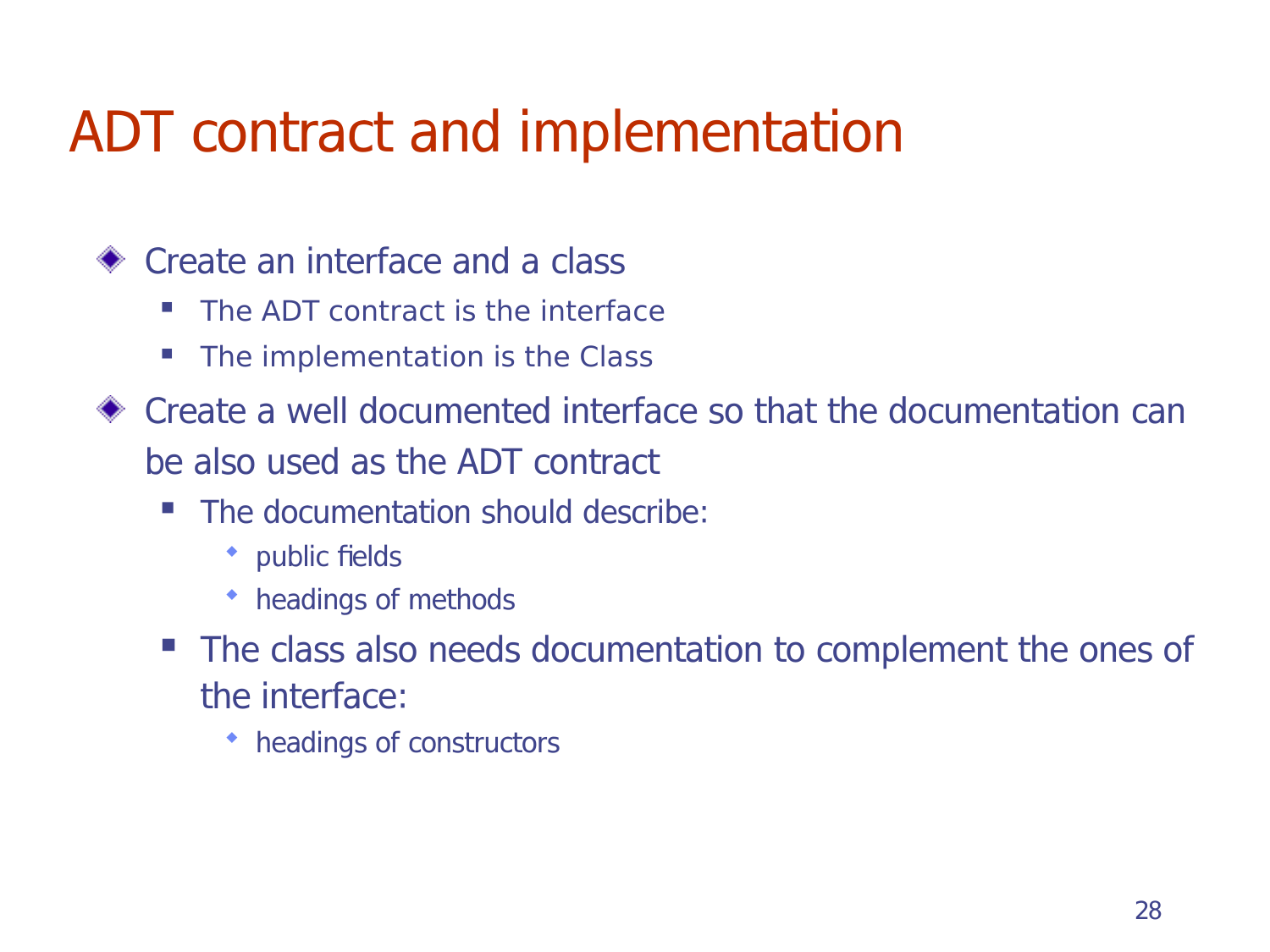

# ADT contract and implementation
Create an interface and a class
The ADT contract is the interface
The implementation is the Class
Create a well documented interface so that the documentation can be also used as the ADT contract
The documentation should describe:
public fields
headings of methods
The class also needs documentation to complement the ones of the interface:
headings of constructors

28